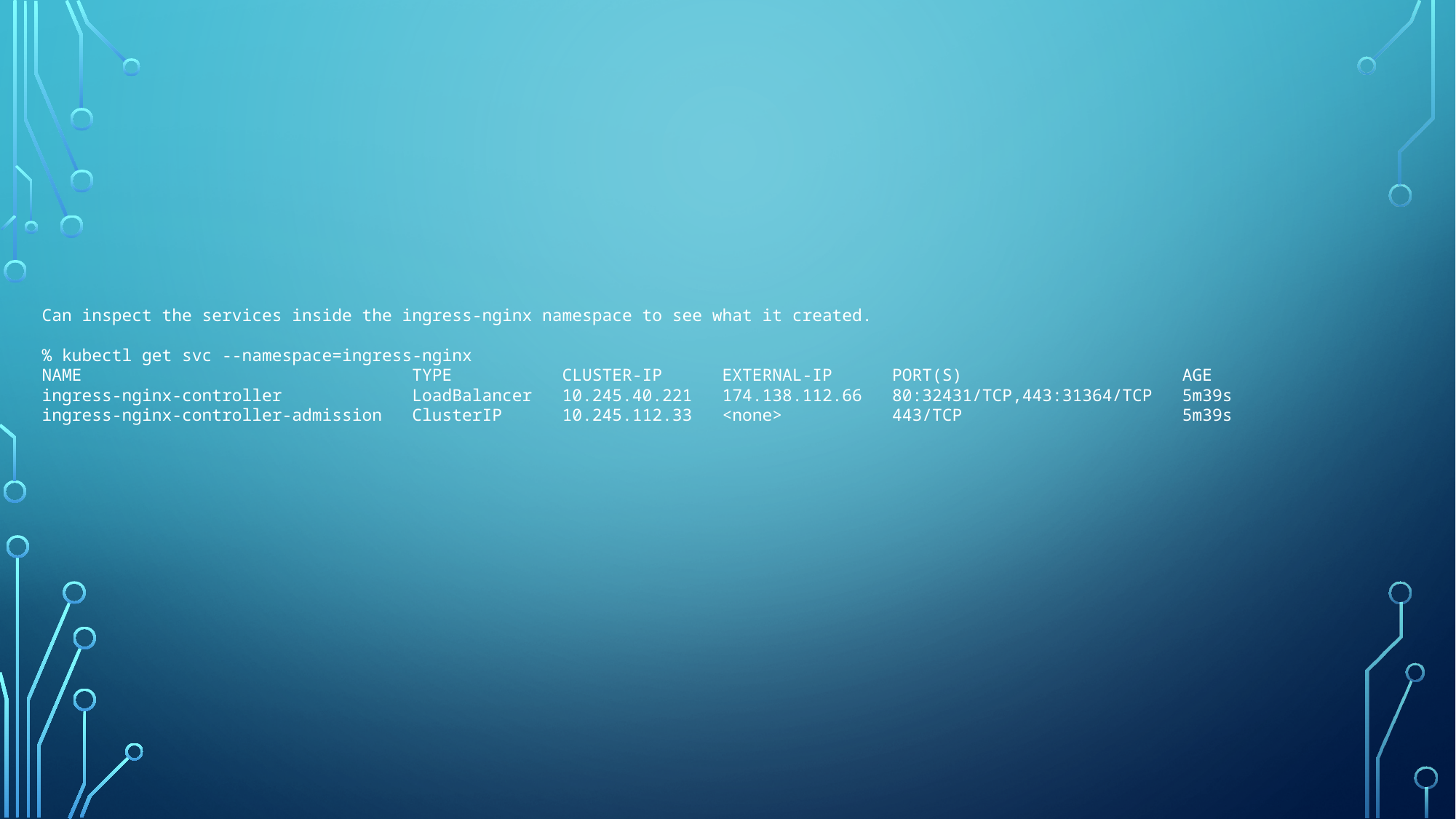

Can inspect the services inside the ingress-nginx namespace to see what it created.

% kubectl get svc --namespace=ingress-nginx
NAME                                 TYPE           CLUSTER-IP      EXTERNAL-IP      PORT(S)                      AGE
ingress-nginx-controller             LoadBalancer   10.245.40.221   174.138.112.66   80:32431/TCP,443:31364/TCP   5m39s
ingress-nginx-controller-admission   ClusterIP      10.245.112.33   <none>           443/TCP                      5m39s